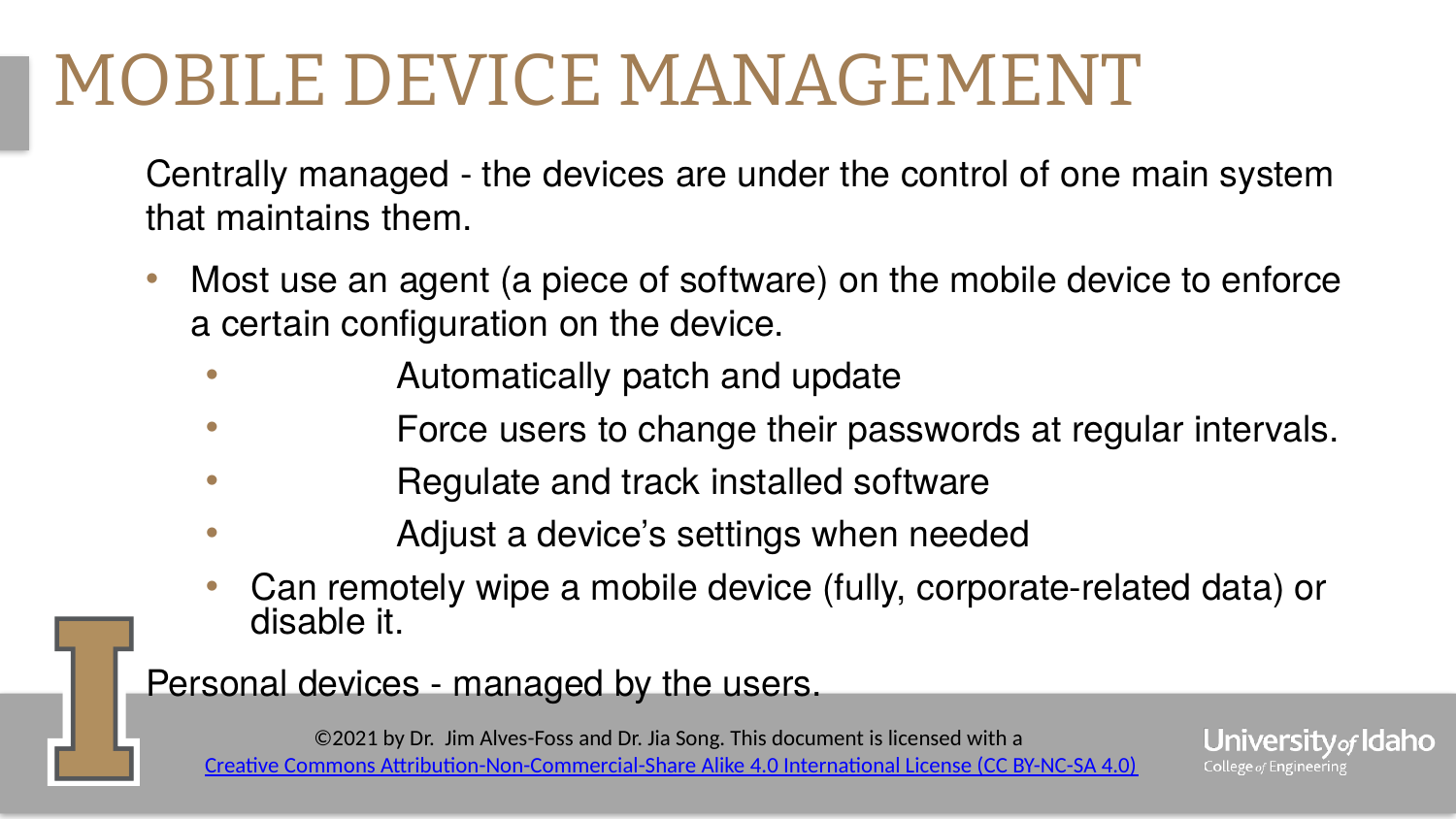

# Mobile device Management
Centrally managed - the devices are under the control of one main system that maintains them.
Most use an agent (a piece of software) on the mobile device to enforce a certain configuration on the device.
	Automatically patch and update
	Force users to change their passwords at regular intervals.
	Regulate and track installed software
	Adjust a device’s settings when needed
Can remotely wipe a mobile device (fully, corporate-related data) or disable it.
Personal devices - managed by the users.